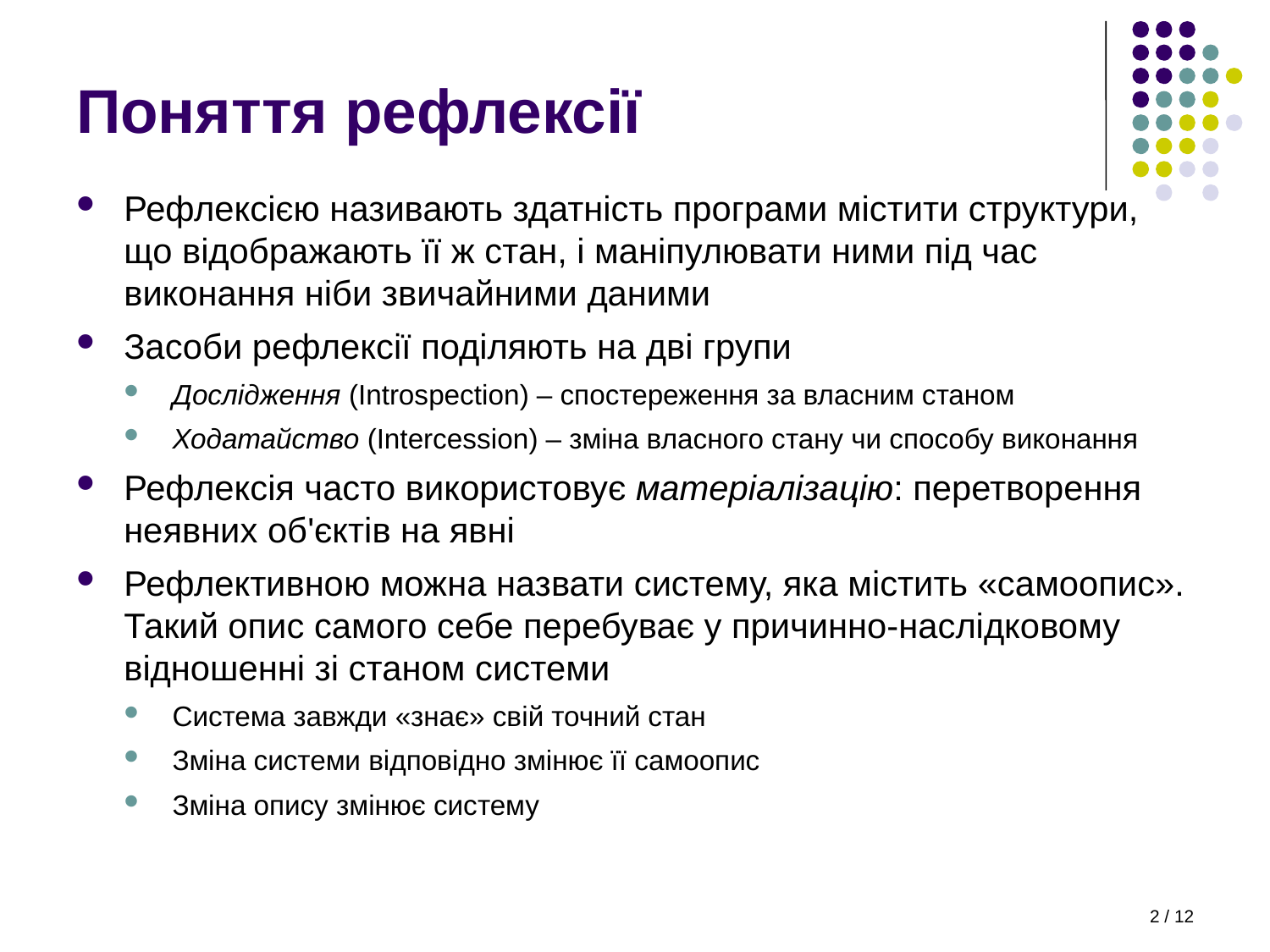

# Поняття рефлексії
Рефлексією називають здатність програми містити структури, що відображають її ж стан, і маніпулювати ними під час виконання ніби звичайними даними
Засоби рефлексії поділяють на дві групи
Дослідження (Introspection) – спостере­ження за власним станом
Ходатайство (Intercession) – зміна власного стану чи способу виконання
Рефлексія часто використовує матеріалізацію: перетворення неявних об'єктів на явні
Рефлективною можна назвати систему, яка містить «самоопис». Такий опис самого себе перебуває у причинно-наслідковому відношенні зі станом системи
Система завжди «знає» свій точний стан
Зміна системи відповідно змінює її самоопис
Зміна опису змінює систему
2 / 12